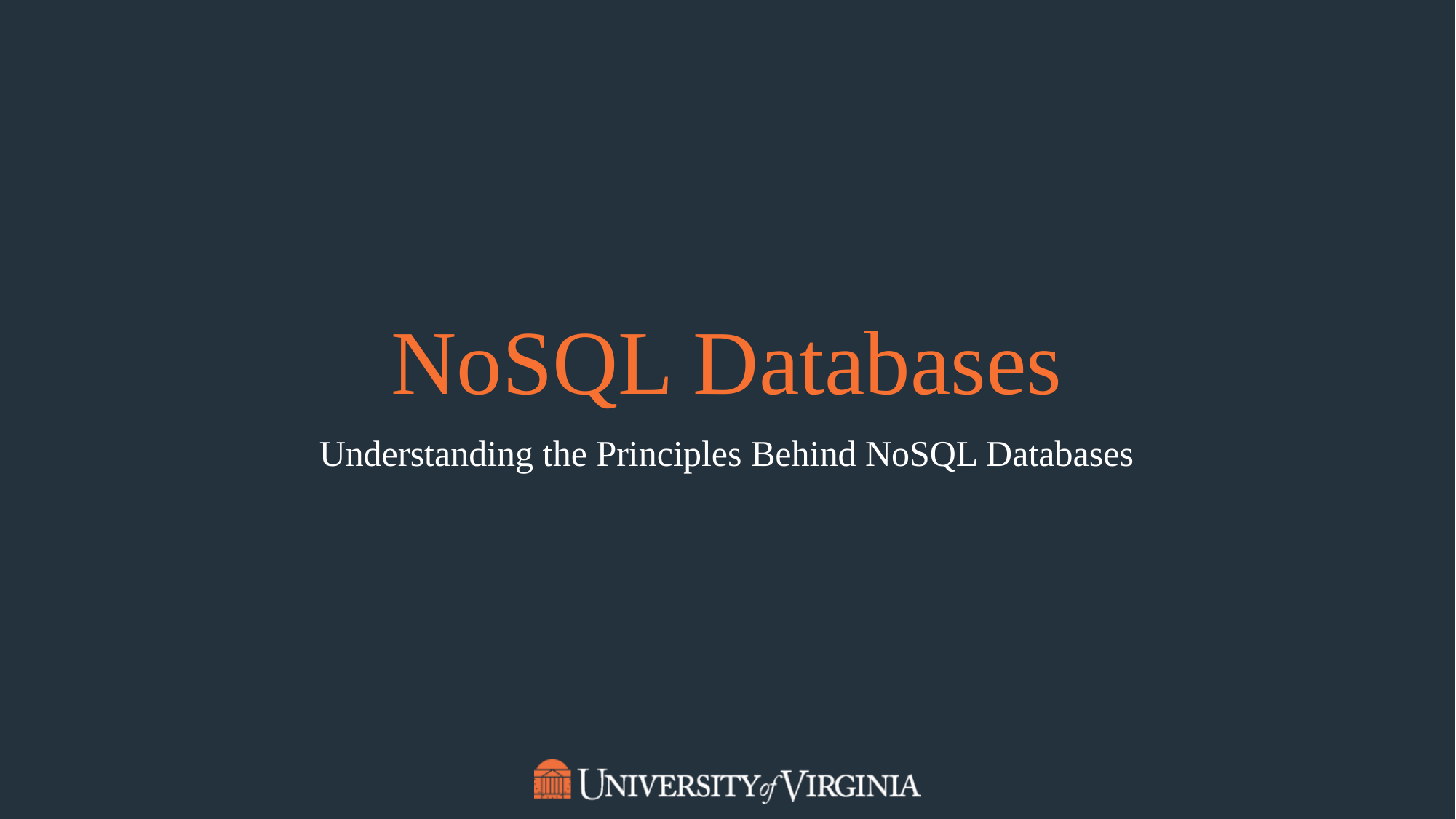

NoSQL Databases
Understanding the Principles Behind NoSQL Databases